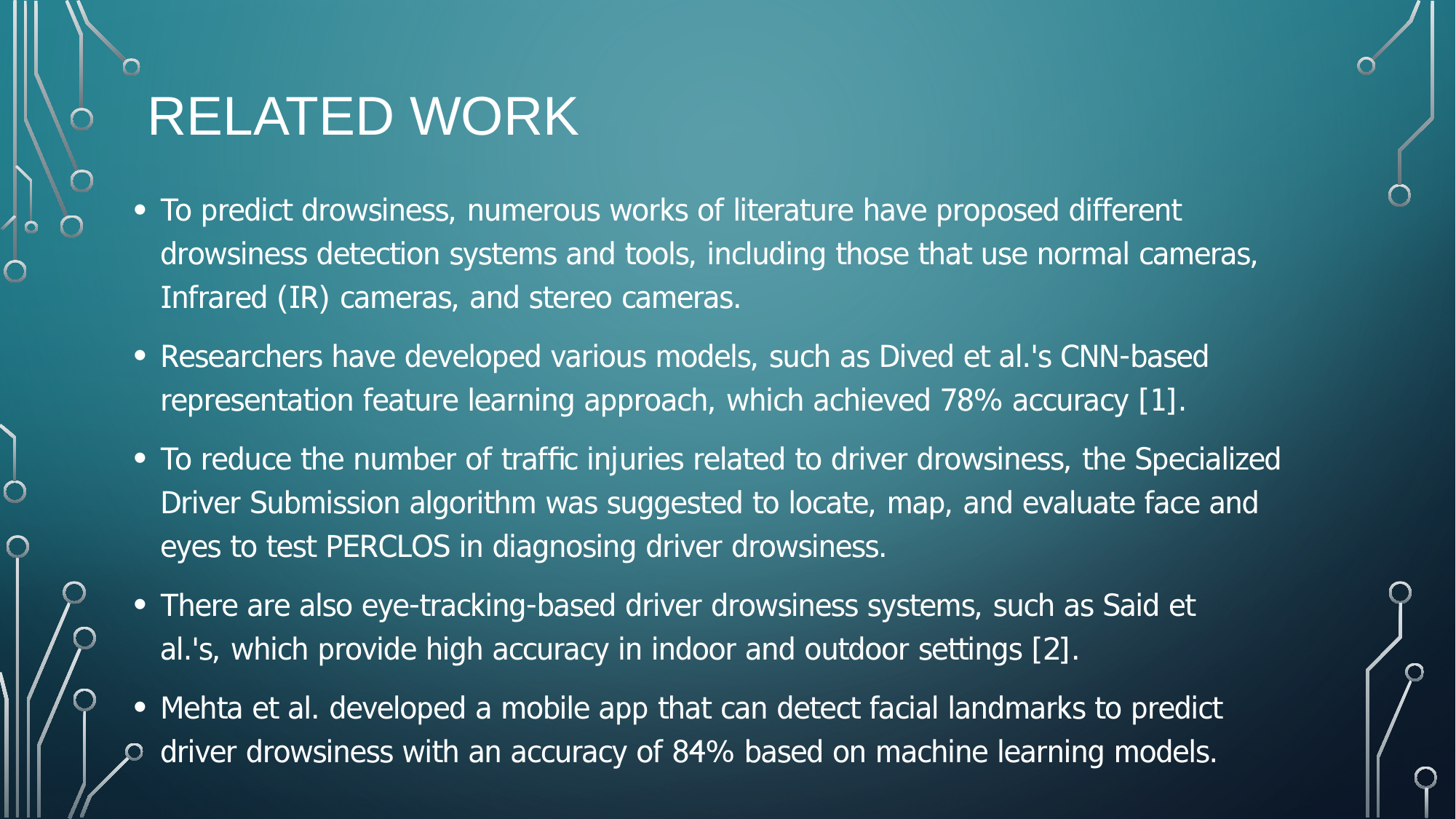

# Related work
To predict drowsiness, numerous works of literature have proposed different drowsiness detection systems and tools, including those that use normal cameras, Infrared (IR) cameras, and stereo cameras.
Researchers have developed various models, such as Dived et al.'s CNN-based representation feature learning approach, which achieved 78% accuracy [1].
To reduce the number of traffic injuries related to driver drowsiness, the Specialized Driver Submission algorithm was suggested to locate, map, and evaluate face and eyes to test PERCLOS in diagnosing driver drowsiness.
There are also eye-tracking-based driver drowsiness systems, such as Said et al.'s, which provide high accuracy in indoor and outdoor settings [2].
Mehta et al. developed a mobile app that can detect facial landmarks to predict driver drowsiness with an accuracy of 84% based on machine learning models.